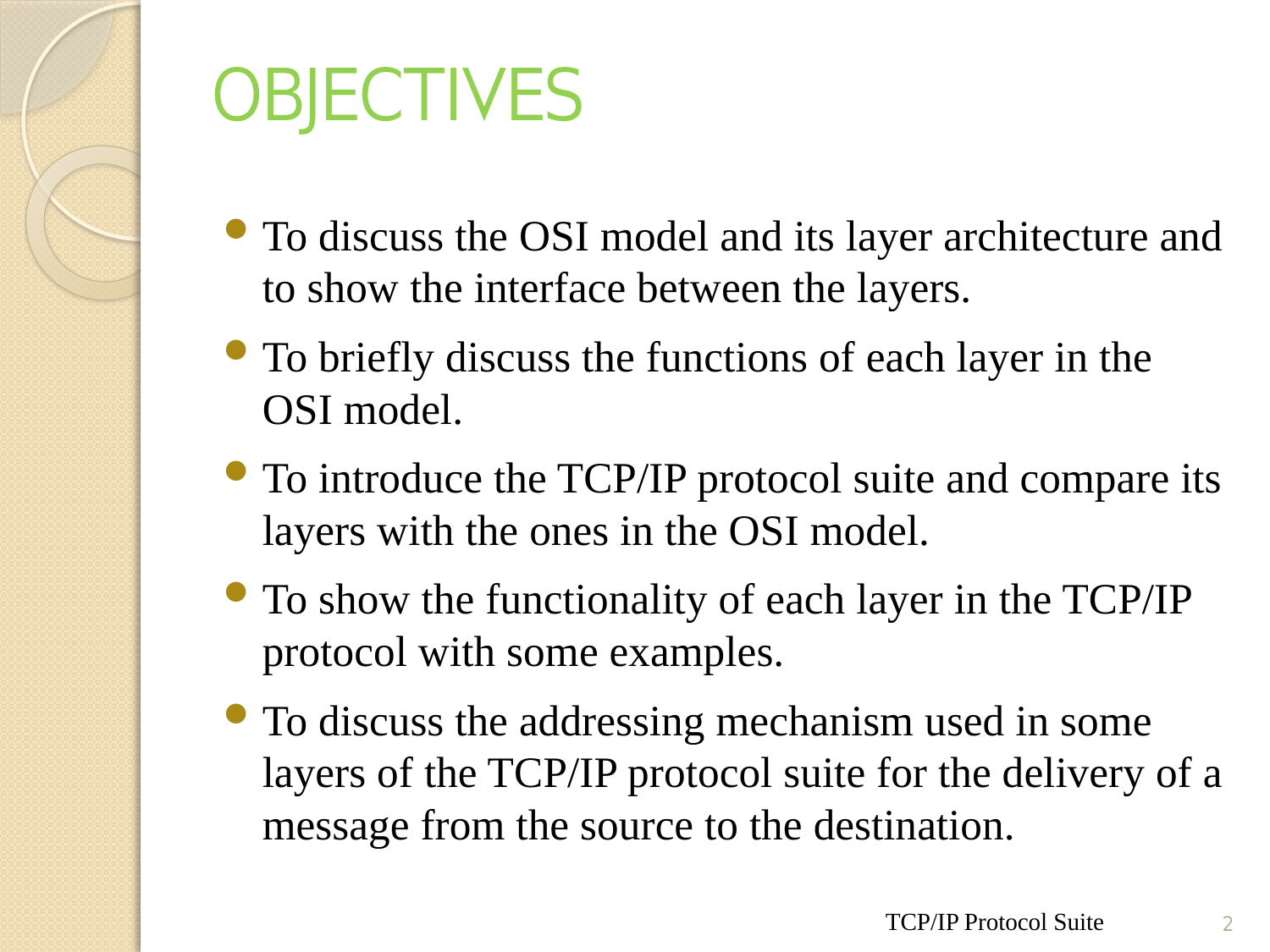

# OBJECTIVES

To discuss the OSI model and its layer architecture and to show the interface between the layers.
To briefly discuss the functions of each layer in the OSI model.
To introduce the TCP/IP protocol suite and compare its layers with the ones in the OSI model.
To show the functionality of each layer in the TCP/IP protocol with some examples.
To discuss the addressing mechanism used in some layers of the TCP/IP protocol suite for the delivery of a message from the source to the destination.

TCP/IP Protocol Suite
2